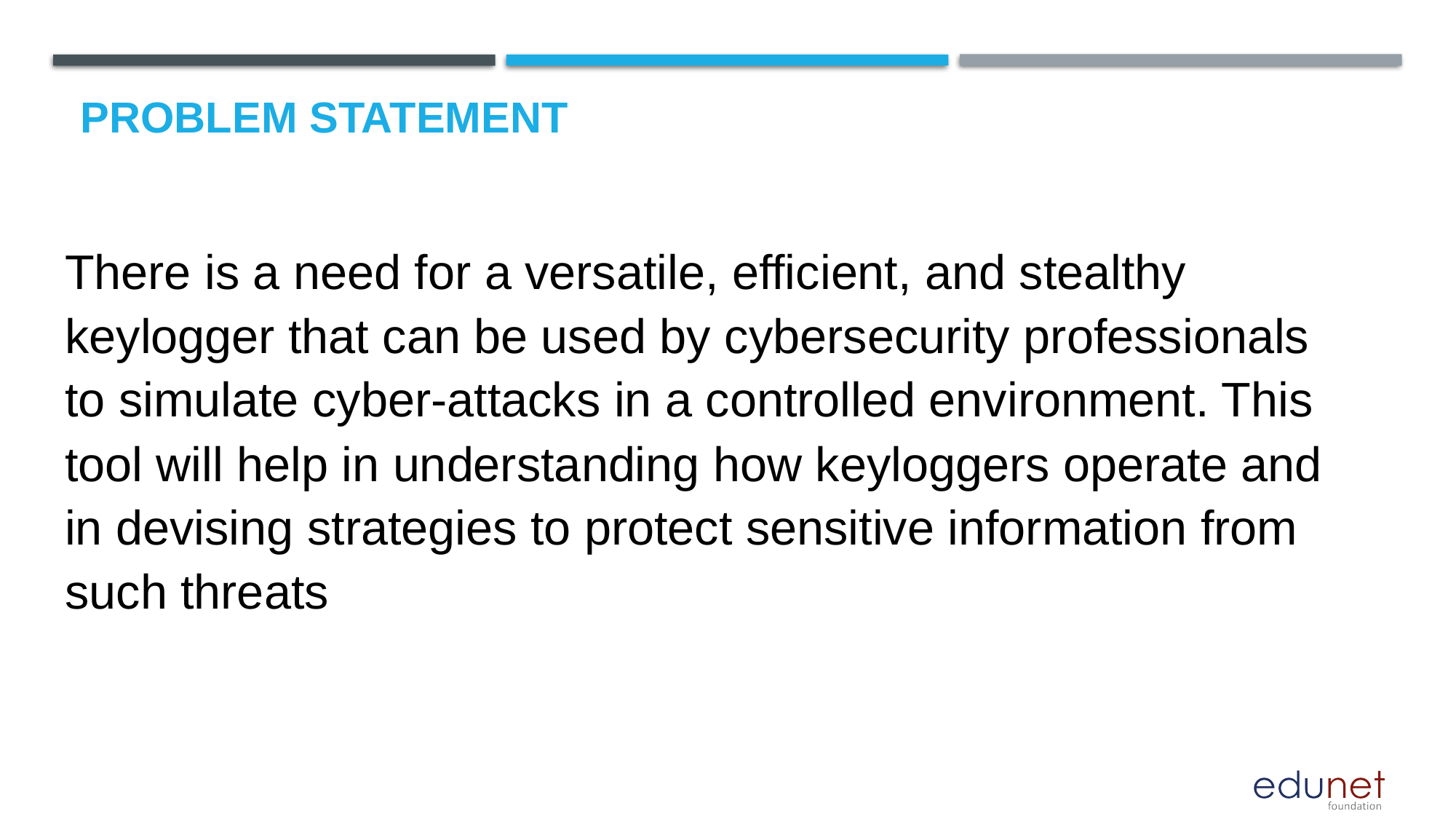

# Problem Statement
There is a need for a versatile, efficient, and stealthy keylogger that can be used by cybersecurity professionals to simulate cyber-attacks in a controlled environment. This tool will help in understanding how keyloggers operate and in devising strategies to protect sensitive information from such threats